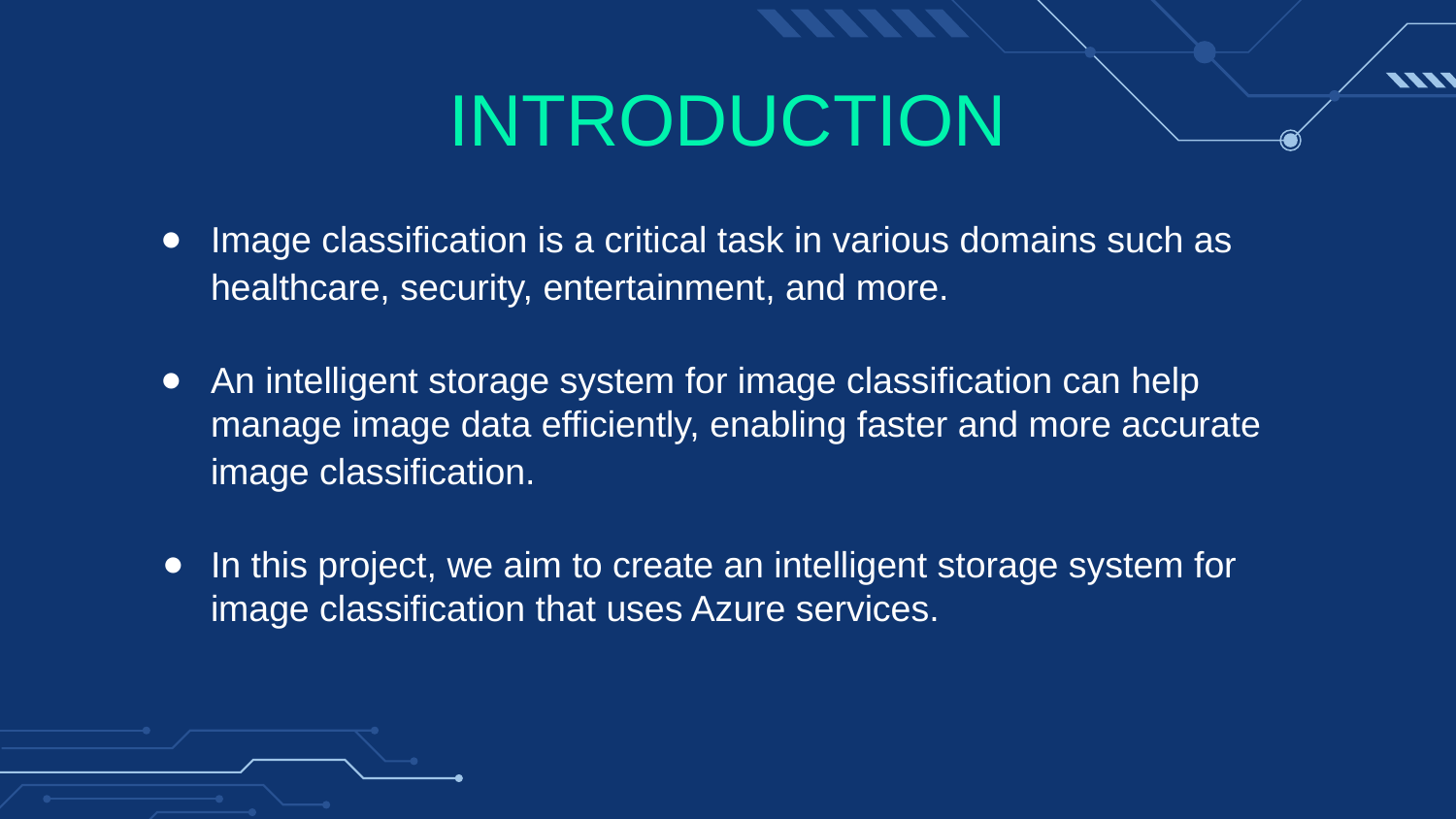

# INTRODUCTION
Image classification is a critical task in various domains such as healthcare, security, entertainment, and more.

An intelligent storage system for image classification can help manage image data efficiently, enabling faster and more accurate image classification.

In this project, we aim to create an intelligent storage system for image classification that uses Azure services.